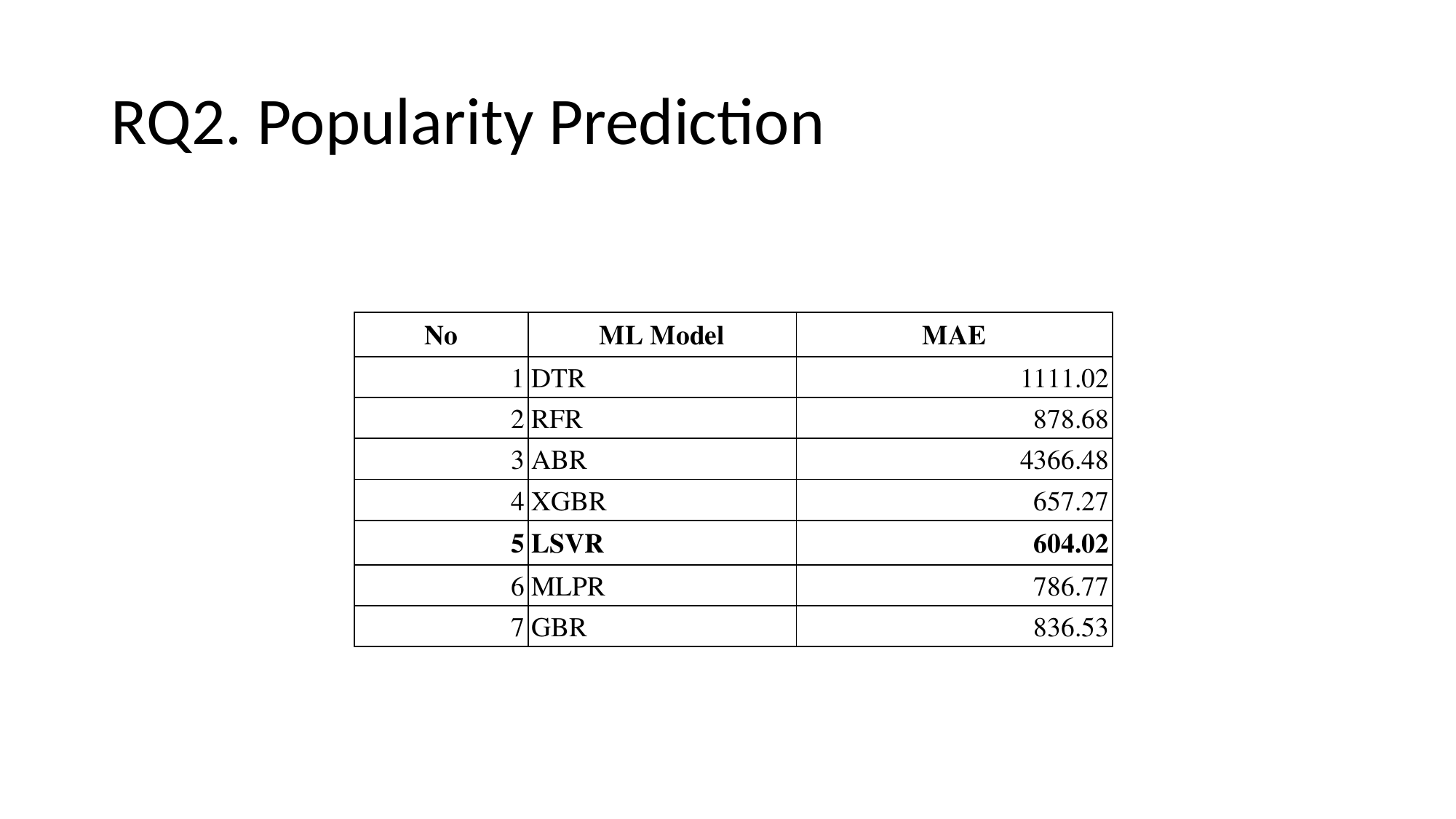

# RQ2. Popularity Prediction

| No | ML Model | MAE |
| --- | --- | --- |
| 1 | DTR | 1111.02 |
| 2 | RFR | 878.68 |
| 3 | ABR | 4366.48 |
| 4 | XGBR | 657.27 |
| 5 | LSVR | 604.02 |
| 6 | MLPR | 786.77 |
| 7 | GBR | 836.53 |